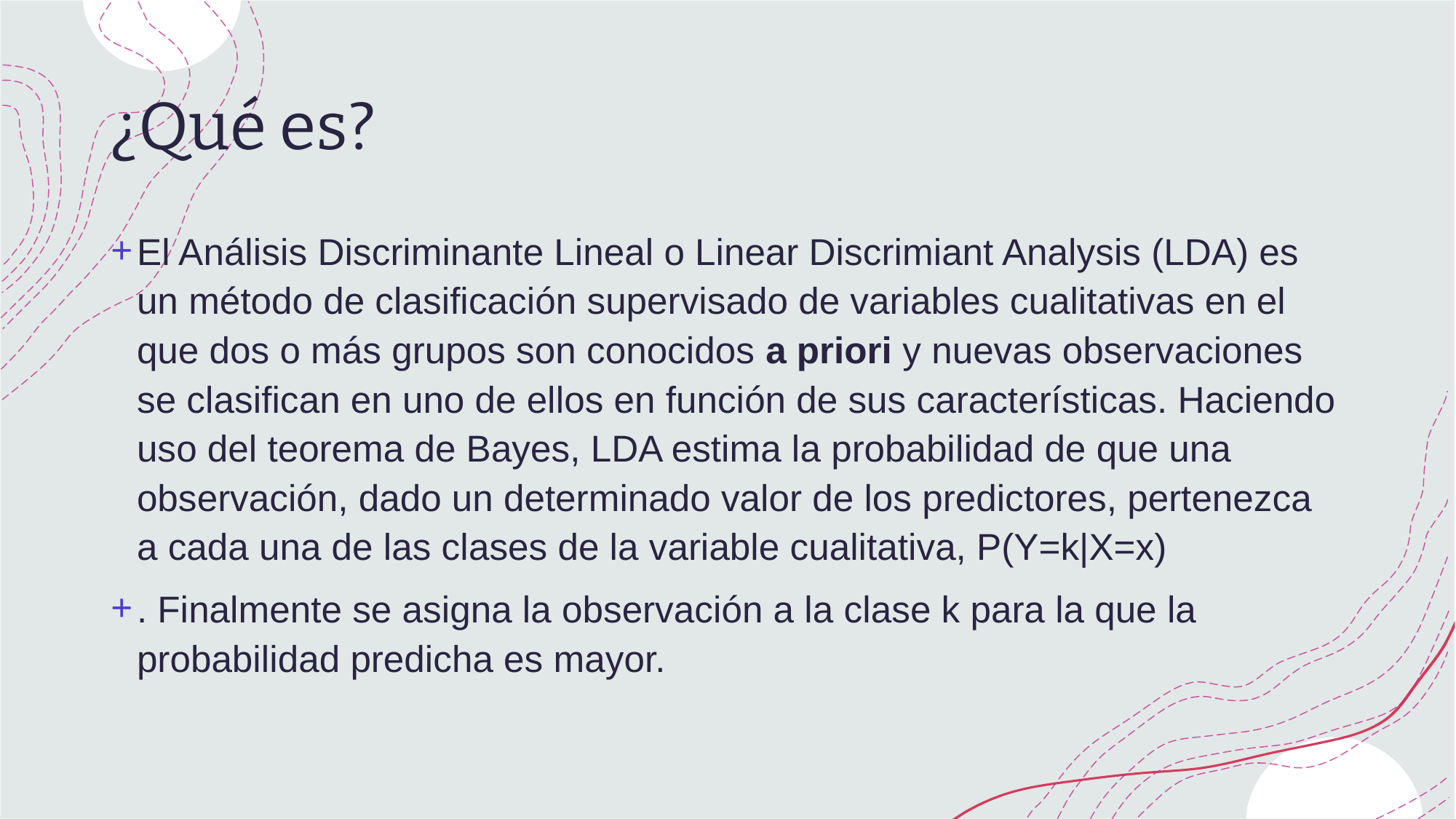

# ¿Qué es?
El Análisis Discriminante Lineal o Linear Discrimiant Analysis (LDA) es un método de clasificación supervisado de variables cualitativas en el que dos o más grupos son conocidos a priori y nuevas observaciones se clasifican en uno de ellos en función de sus características. Haciendo uso del teorema de Bayes, LDA estima la probabilidad de que una observación, dado un determinado valor de los predictores, pertenezca a cada una de las clases de la variable cualitativa, P(Y=k|X=x)
. Finalmente se asigna la observación a la clase k para la que la probabilidad predicha es mayor.